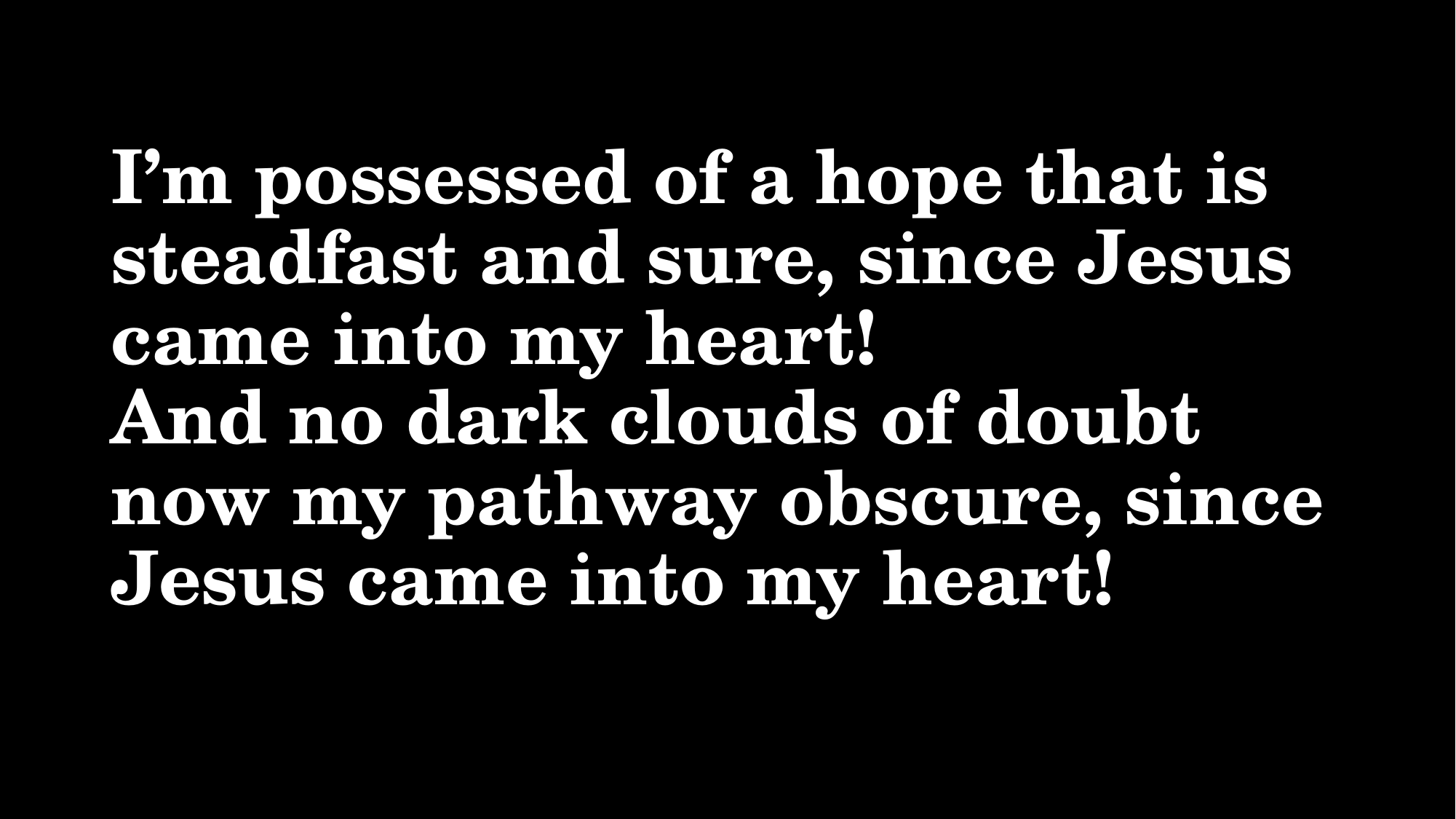

# I’m possessed of a hope that is steadfast and sure, since Jesus came into my heart! And no dark clouds of doubt now my pathway obscure, since Jesus came into my heart!